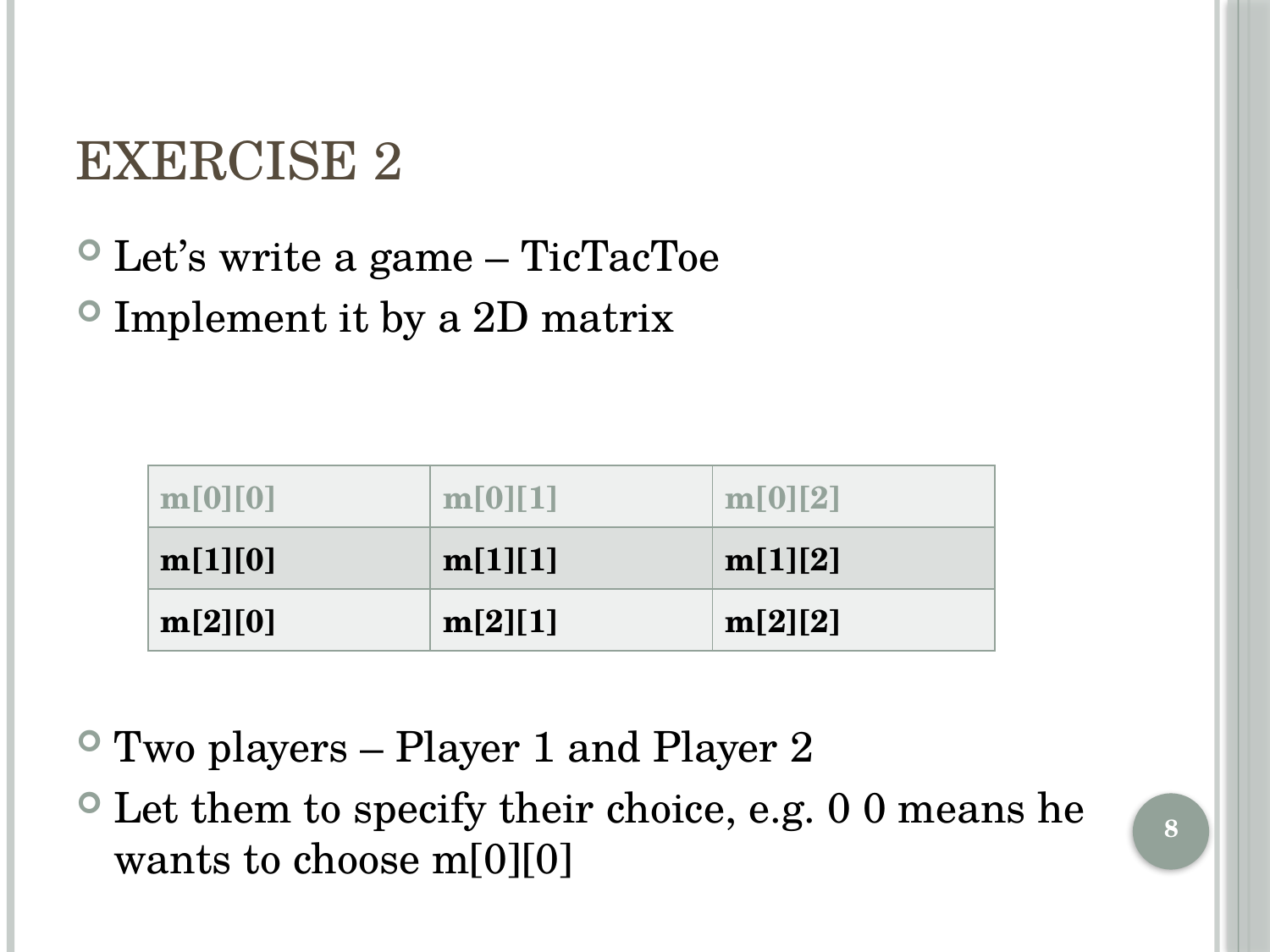

# Exercise 2
Let’s write a game – TicTacToe
Implement it by a 2D matrix

Two players – Player 1 and Player 2
Let them to specify their choice, e.g. 0 0 means he wants to choose m[0][0]

| m[0][0] | m[0][1] | m[0][2] |
| --- | --- | --- |
| m[1][0] | m[1][1] | m[1][2] |
| m[2][0] | m[2][1] | m[2][2] |
8